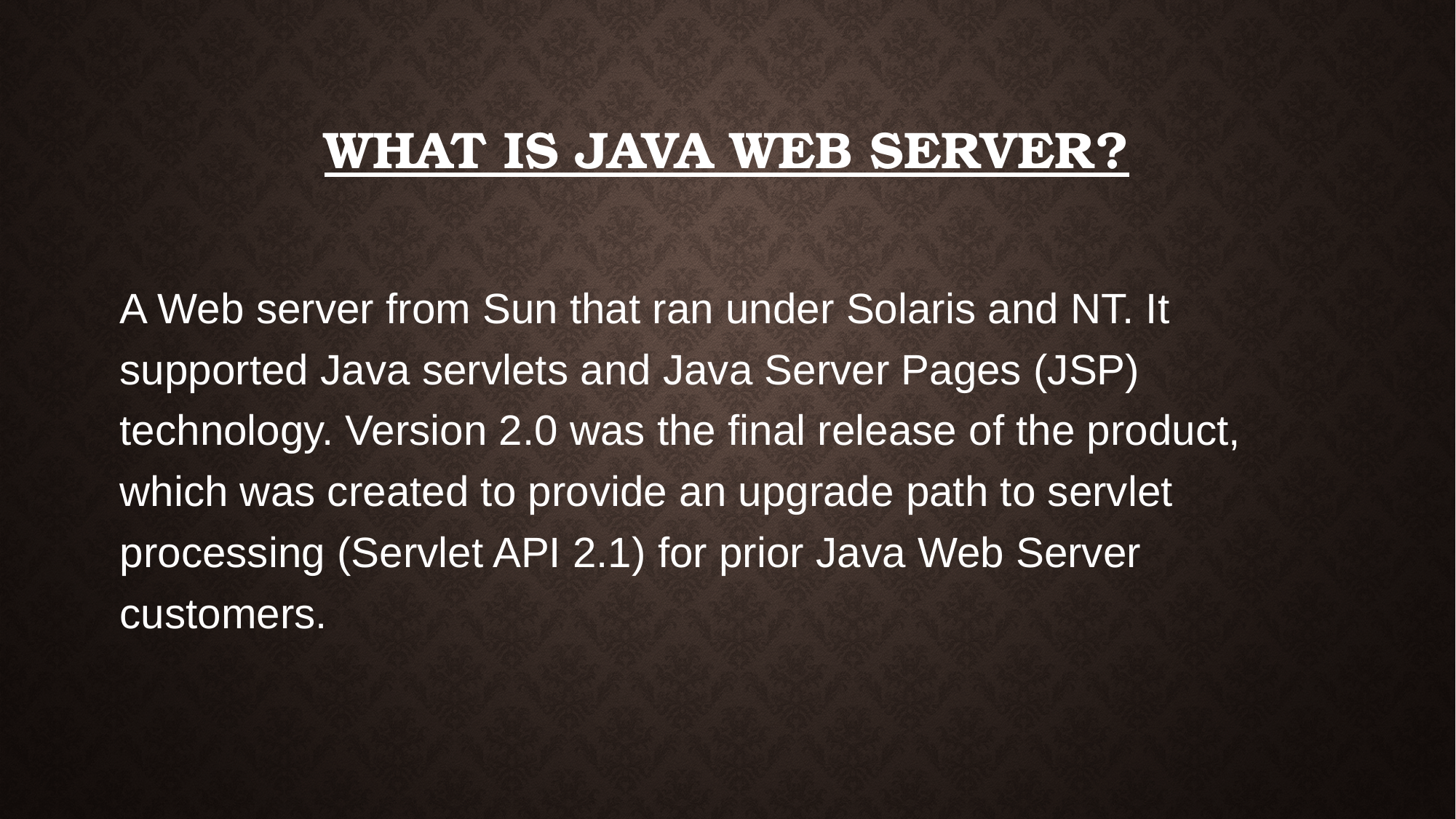

# What is java web server?
A Web server from Sun that ran under Solaris and NT. It supported Java servlets and Java Server Pages (JSP) technology. Version 2.0 was the final release of the product, which was created to provide an upgrade path to servlet processing (Servlet API 2.1) for prior Java Web Server customers.